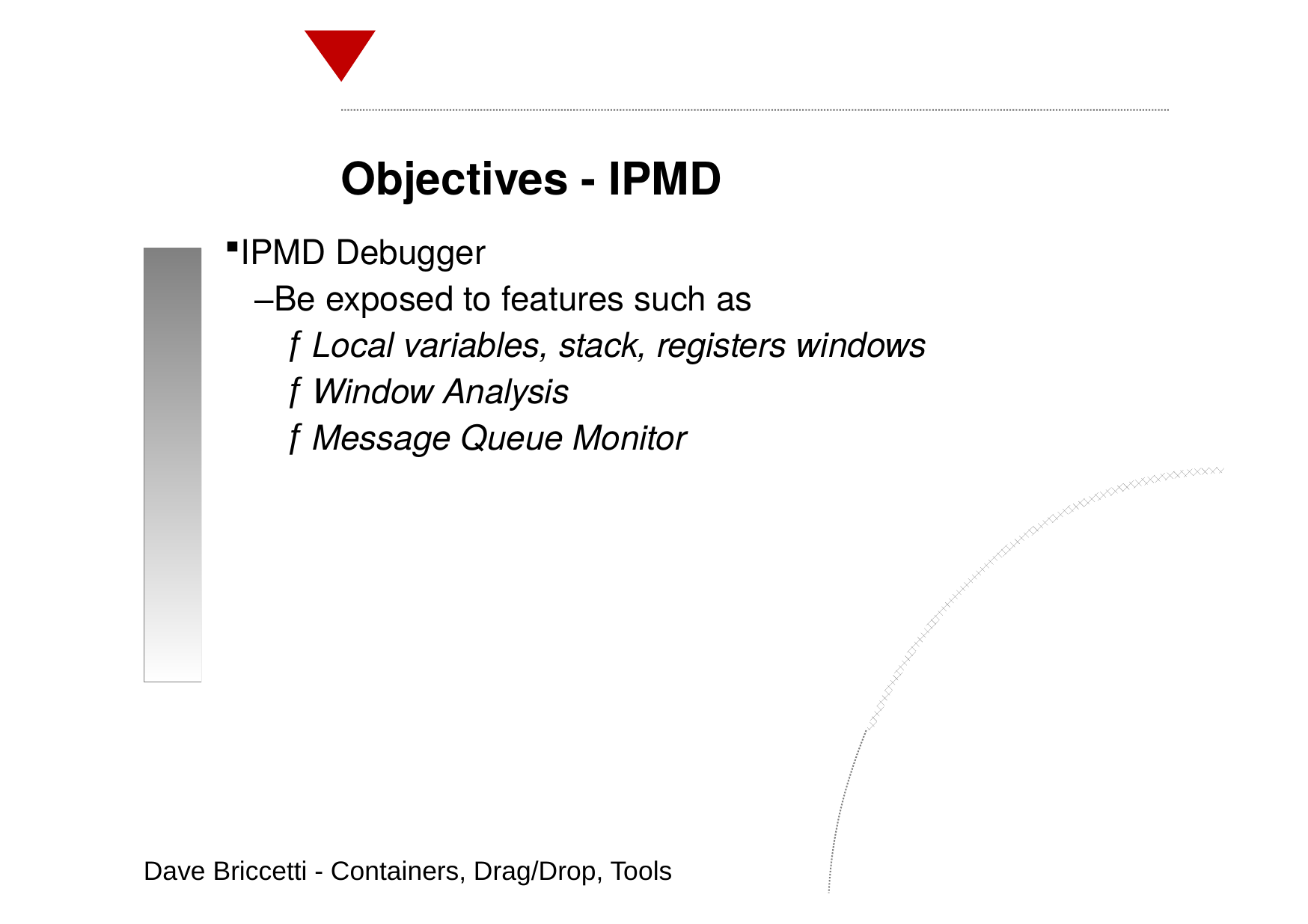

Objectives - IPMD
IPMD Debugger
Be exposed to features such as
Local variables, stack, registers windows
Window Analysis
Message Queue Monitor

Dave Briccetti - Containers, Drag/Drop, Tools